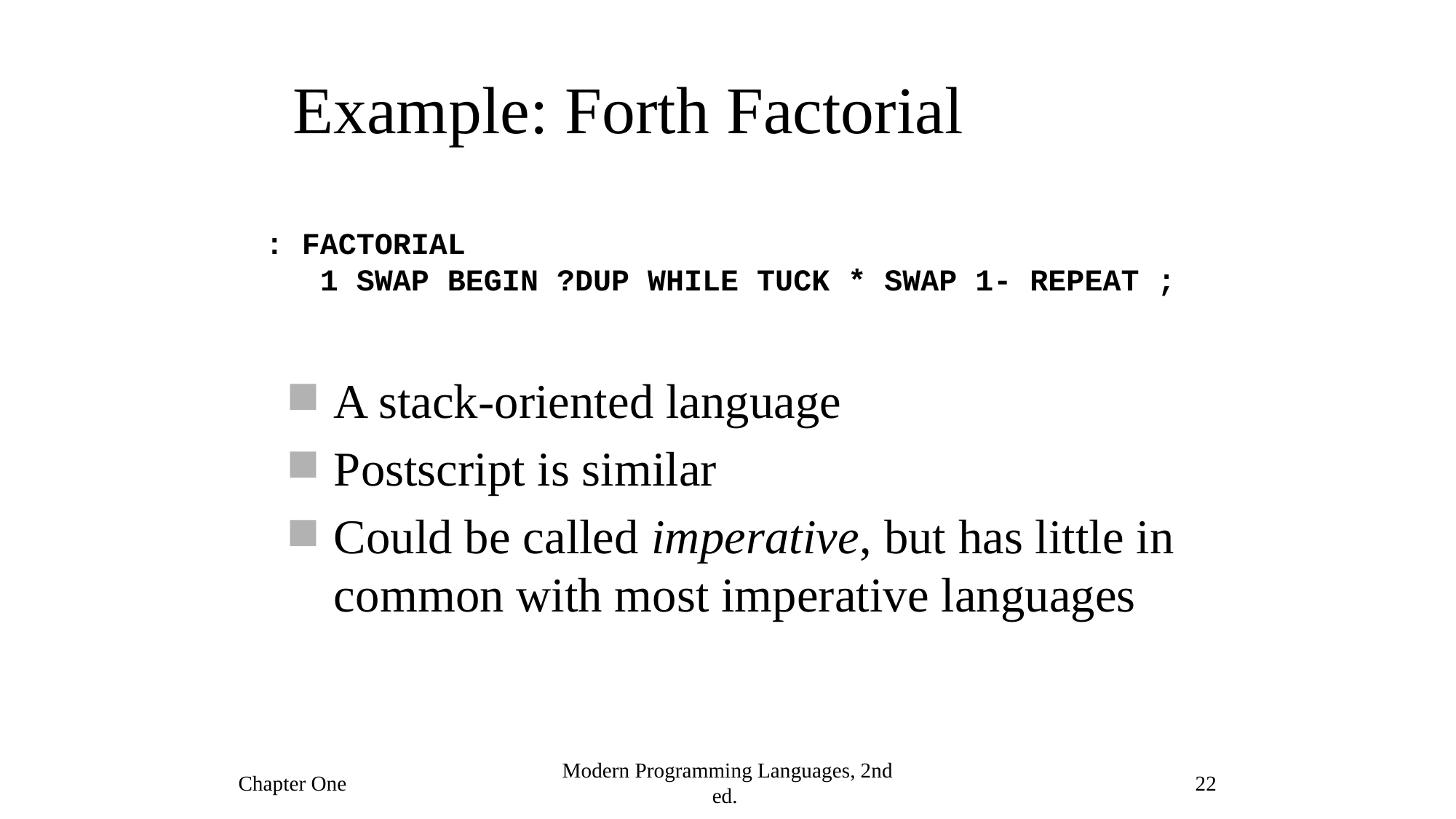

Example: Forth Factorial
: FACTORIAL
   1 SWAP BEGIN ?DUP WHILE TUCK * SWAP 1- REPEAT ;
A stack-oriented language
Postscript is similar
Could be called imperative, but has little in common with most imperative languages
Chapter One
Modern Programming Languages, 2nd ed.
22